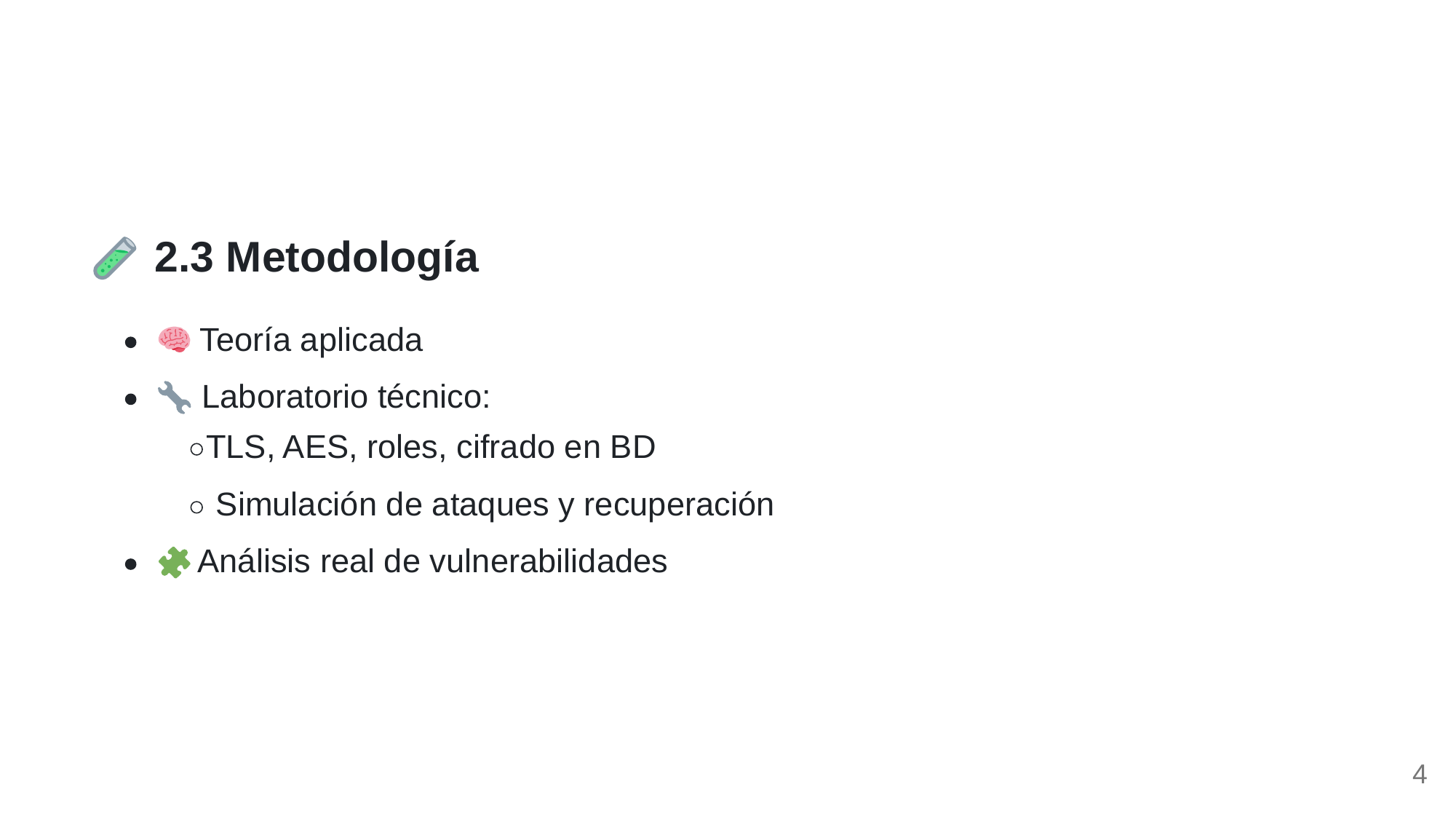

2.3 Metodología

 Teoría aplicada

 Laboratorio técnico:

TLS, AES, roles, cifrado en BD

Simulación de ataques y recuperación

 Análisis real de vulnerabilidades

4